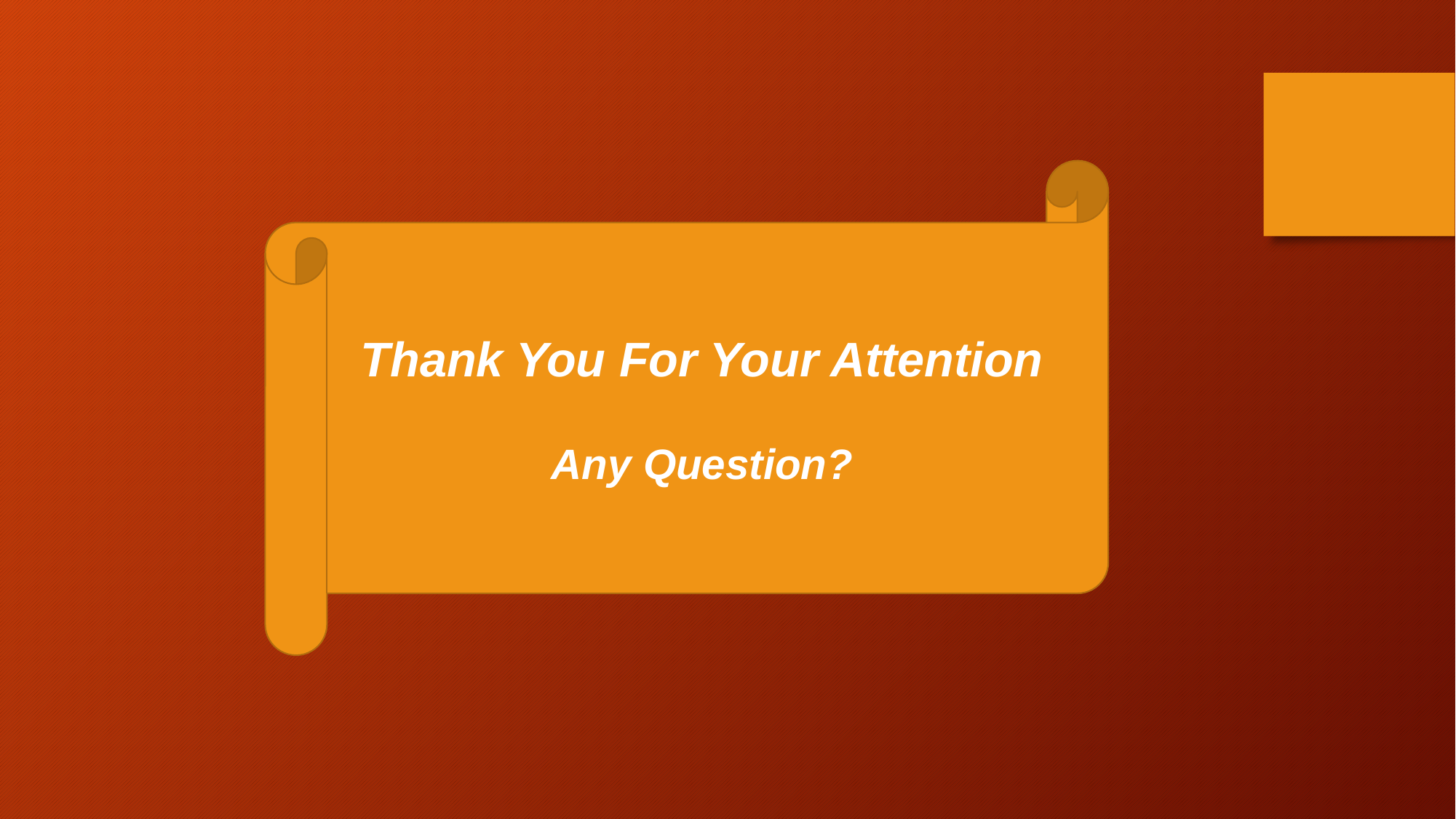

Thank You For Your Attention

Any Question?